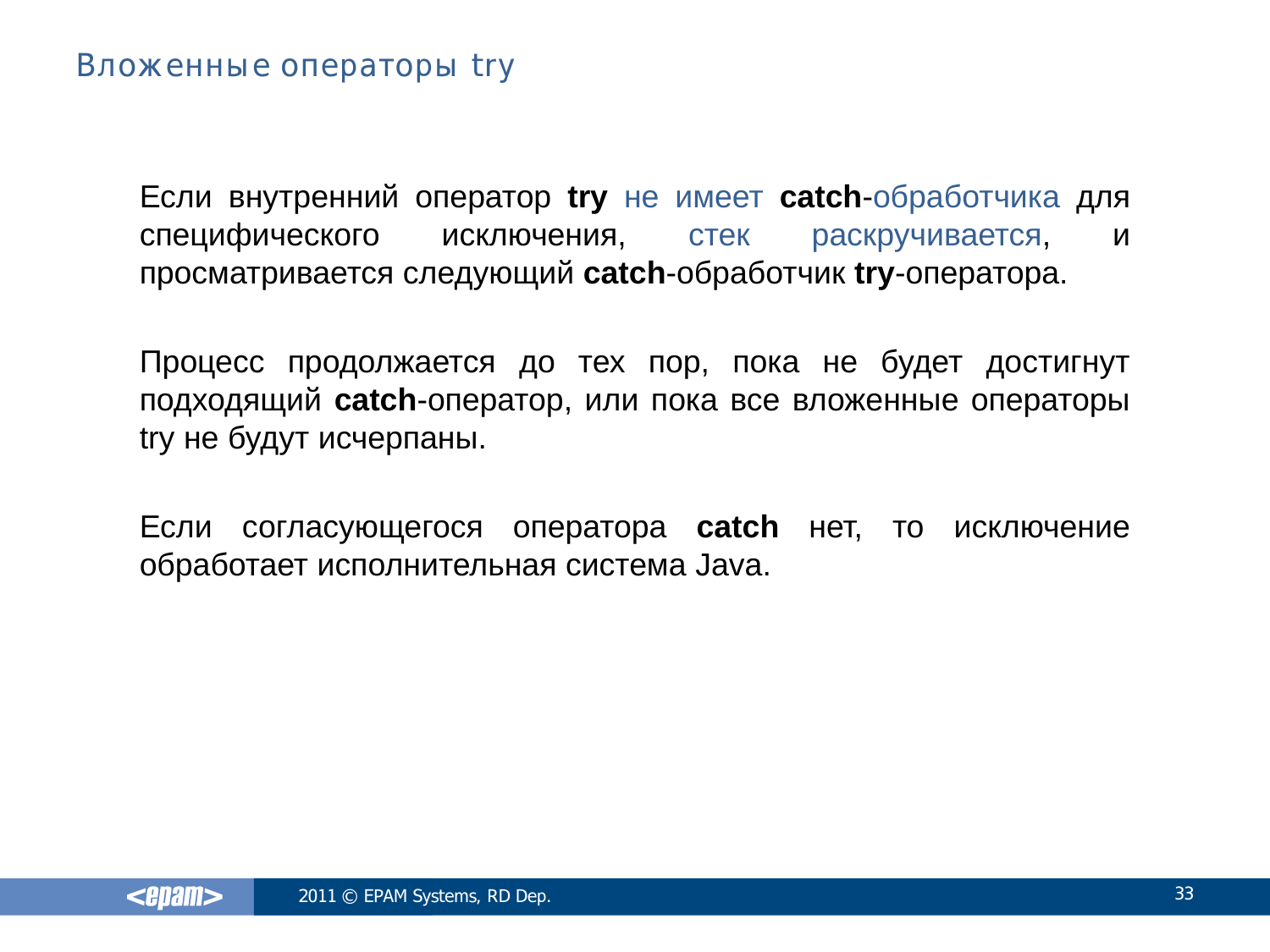

# Вложенные операторы try
Если внутренний оператор try не имеет catch-обработчика для специфического исключения, стек раскручивается, и просматривается следующий catch-обработчик try-оператора.

Процесс продолжается до тех пор, пока не будет достигнут подходящий catch-оператор, или пока все вложенные операторы try не будут исчерпаны.

Если согласующегося оператора catch нет, то исключение обработает исполнительная система Java.

33
2011 © EPAM Systems, RD Dep.